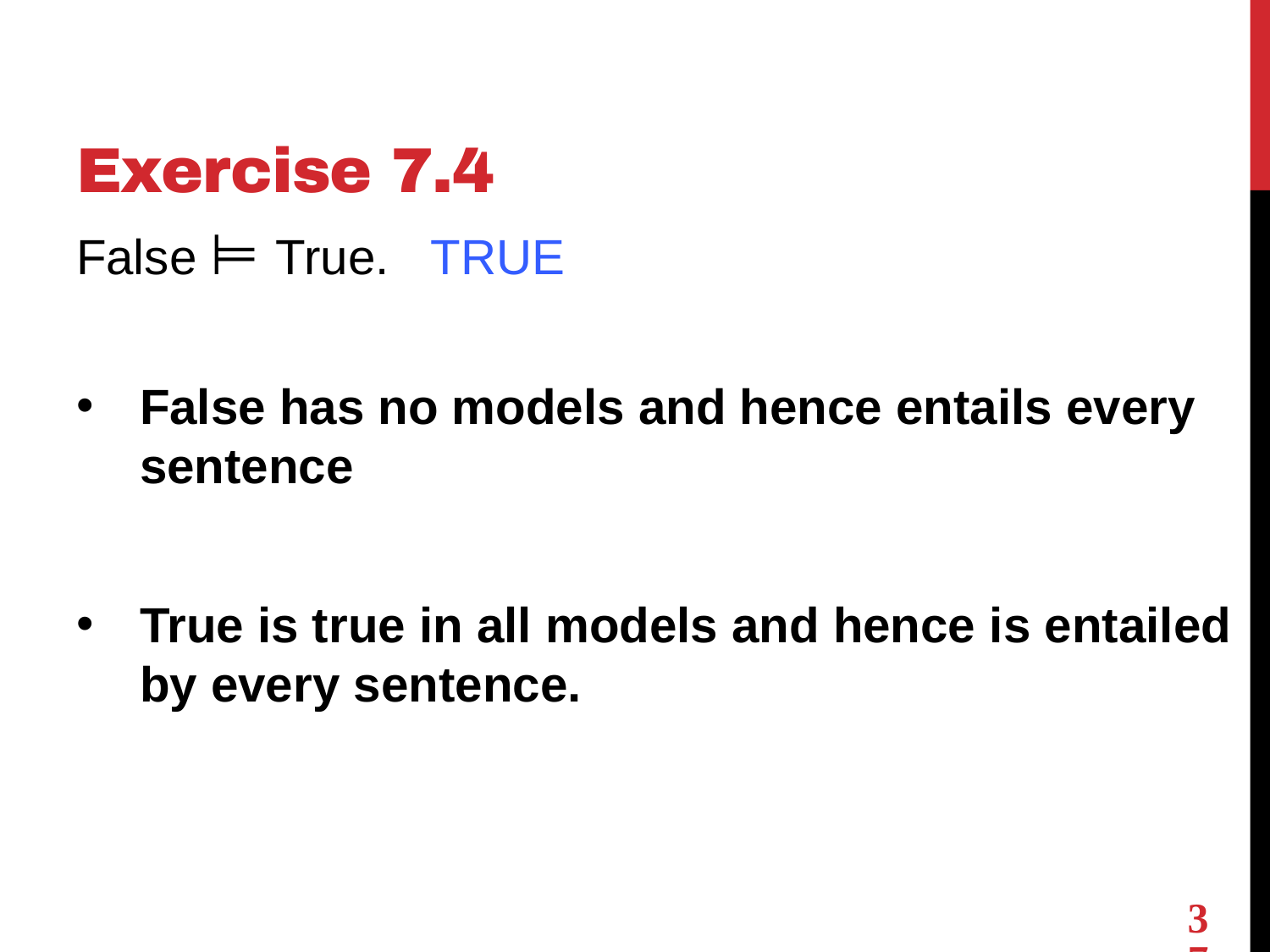

# Exercise 7.4
False ⊨ True.   TRUE

False has no models and hence entails every sentence

True is true in all models and hence is entailed by every sentence.

37